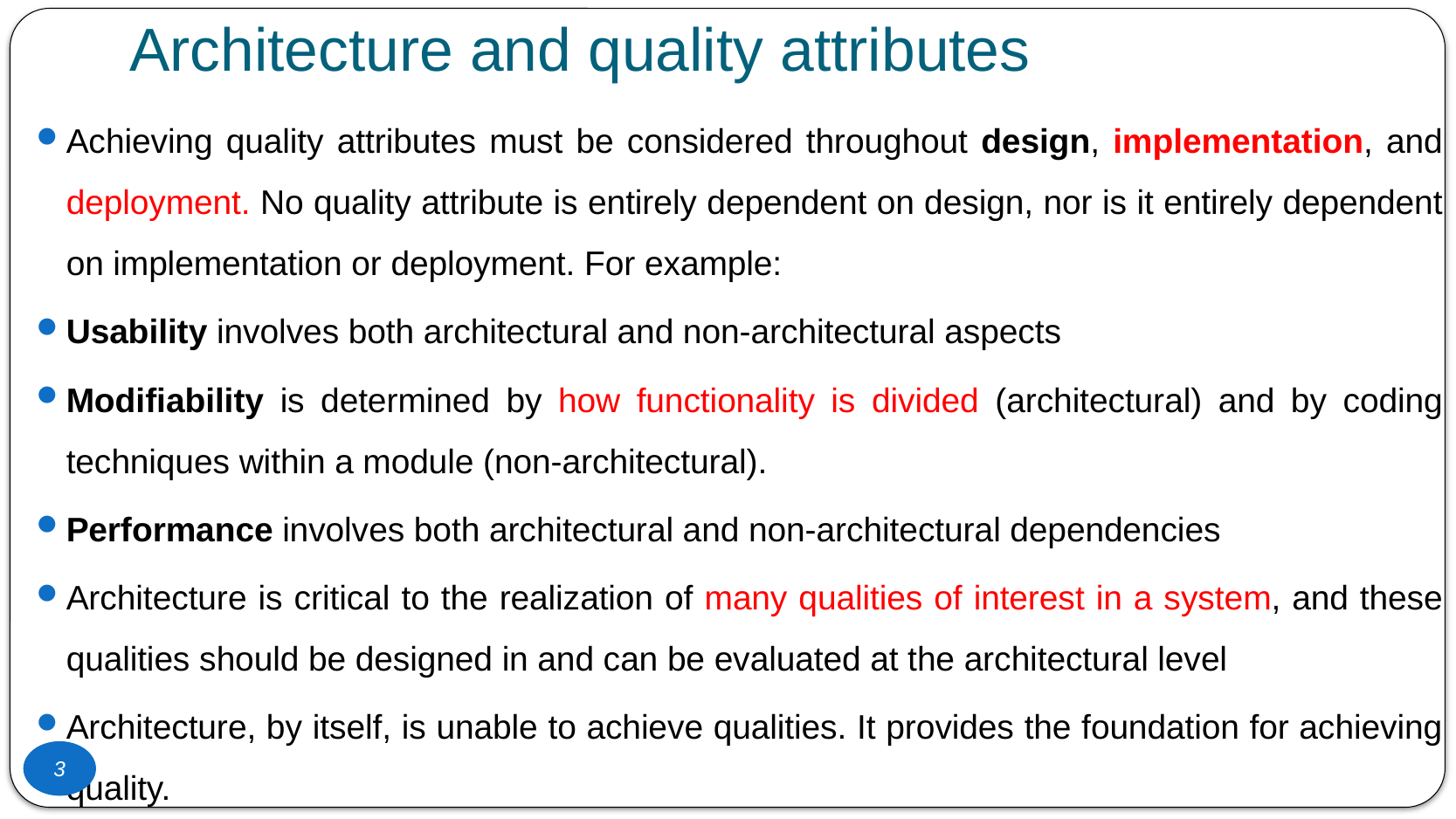

# Architecture and quality attributes
Achieving quality attributes must be considered throughout design, implementation, and deployment. No quality attribute is entirely dependent on design, nor is it entirely dependent on implementation or deployment. For example:
Usability involves both architectural and non-architectural aspects
Modifiability is determined by how functionality is divided (architectural) and by coding techniques within a module (non-architectural).
Performance involves both architectural and non-architectural dependencies
Architecture is critical to the realization of many qualities of interest in a system, and these qualities should be designed in and can be evaluated at the architectural level
Architecture, by itself, is unable to achieve qualities. It provides the foundation for achieving quality.

3